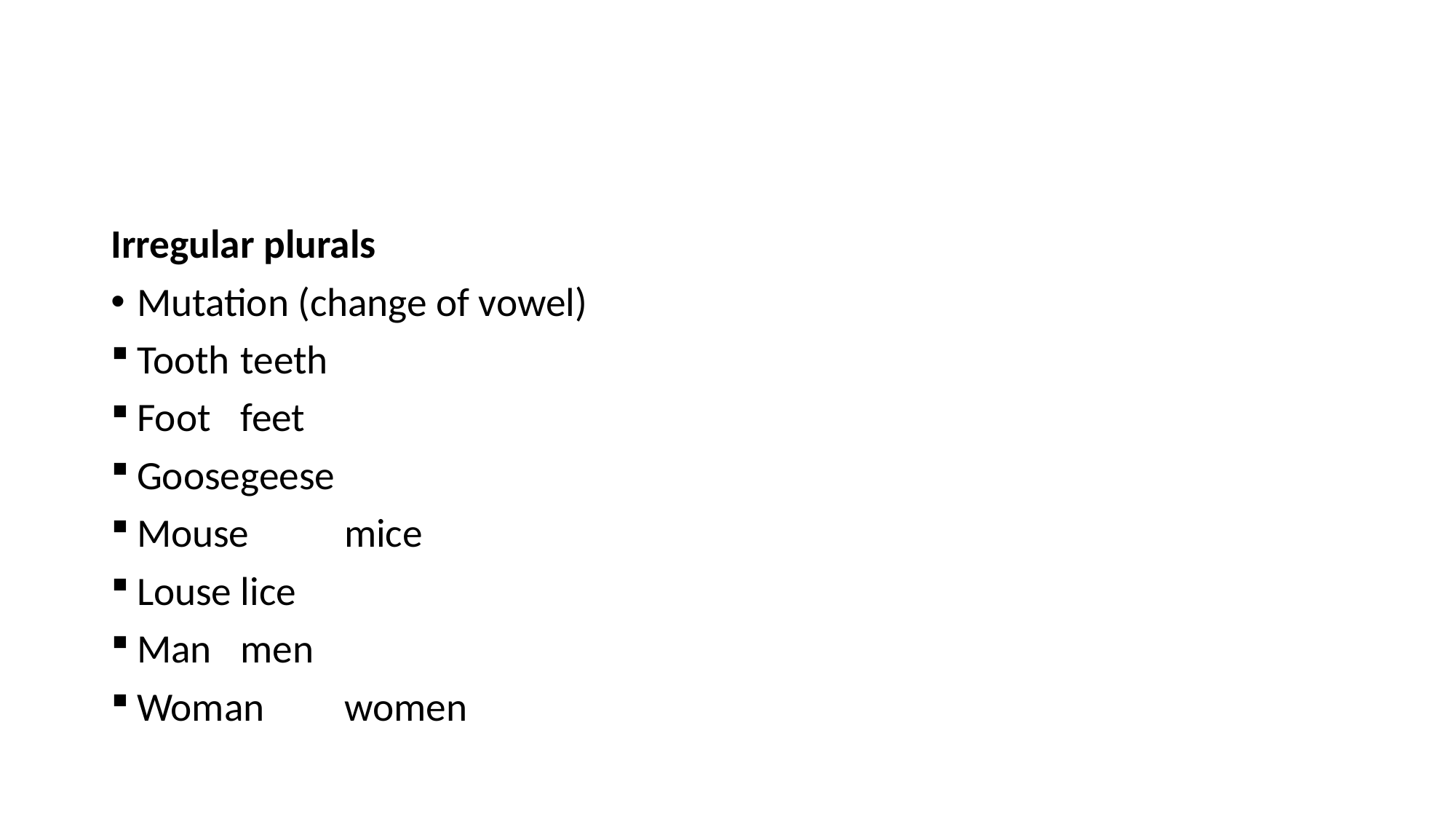

#
Irregular plurals
Mutation (change of vowel)
Tooth	teeth
Foot		feet
Goose	geese
Mouse	mice
Louse	lice
Man		men
Woman	women